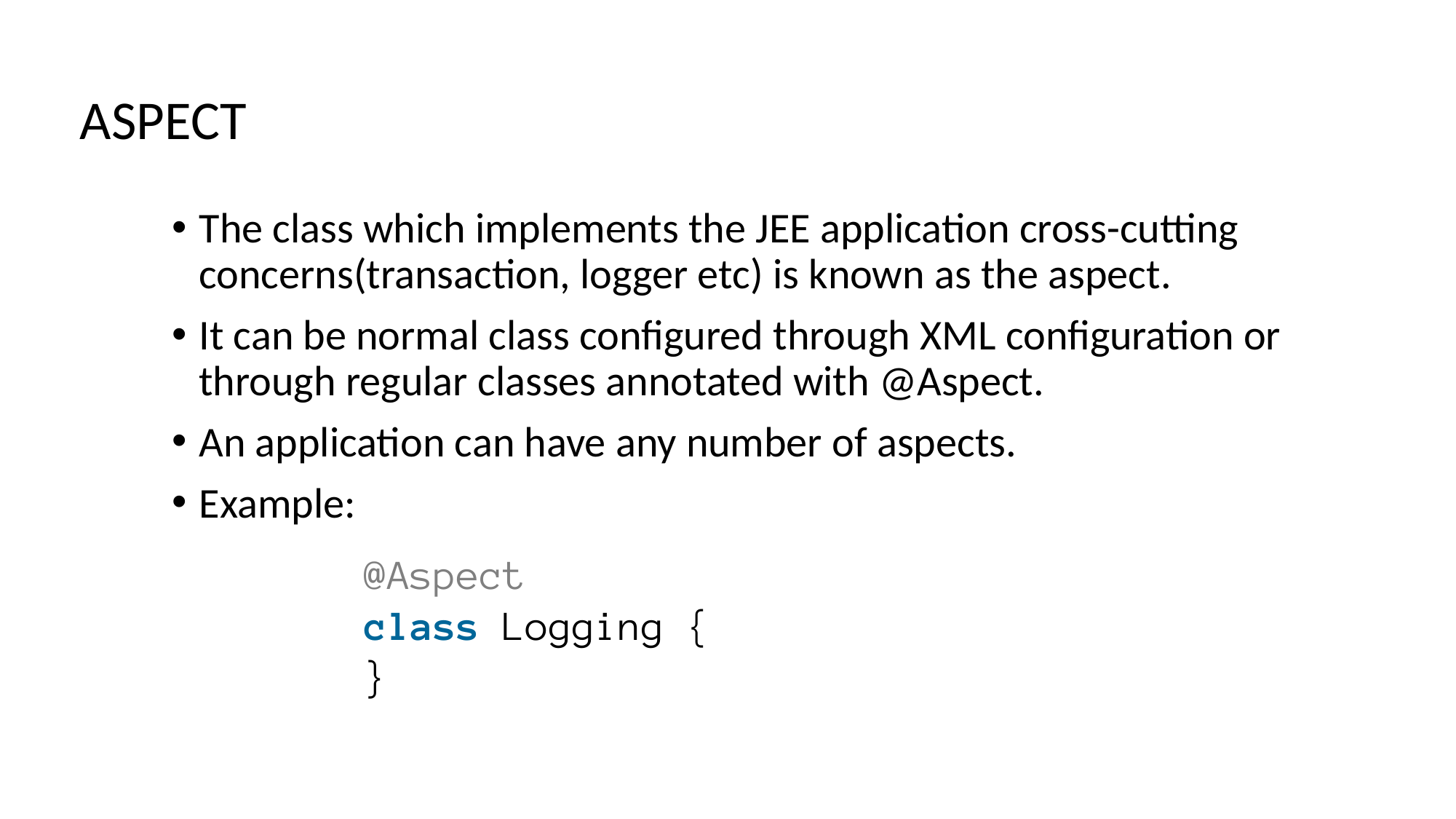

# ASPECT
The class which implements the JEE application cross-cutting concerns(transaction, logger etc) is known as the aspect.
It can be normal class configured through XML configuration or through regular classes annotated with @Aspect.
An application can have any number of aspects.
Example:

@Aspect
class Logging {
}